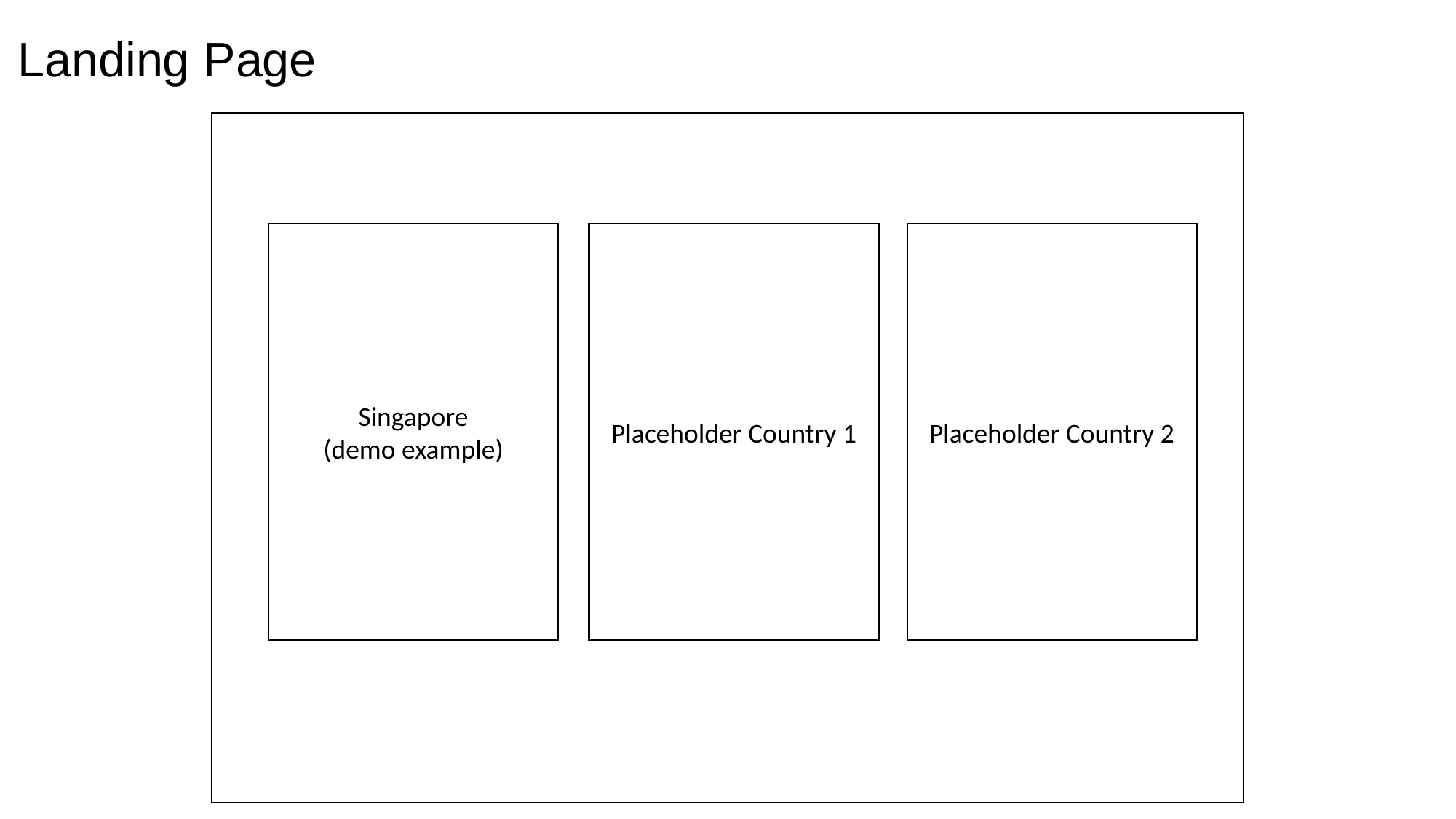

# Landing Page

Singapore
(demo example)
Placeholder Country 1
Placeholder Country 2